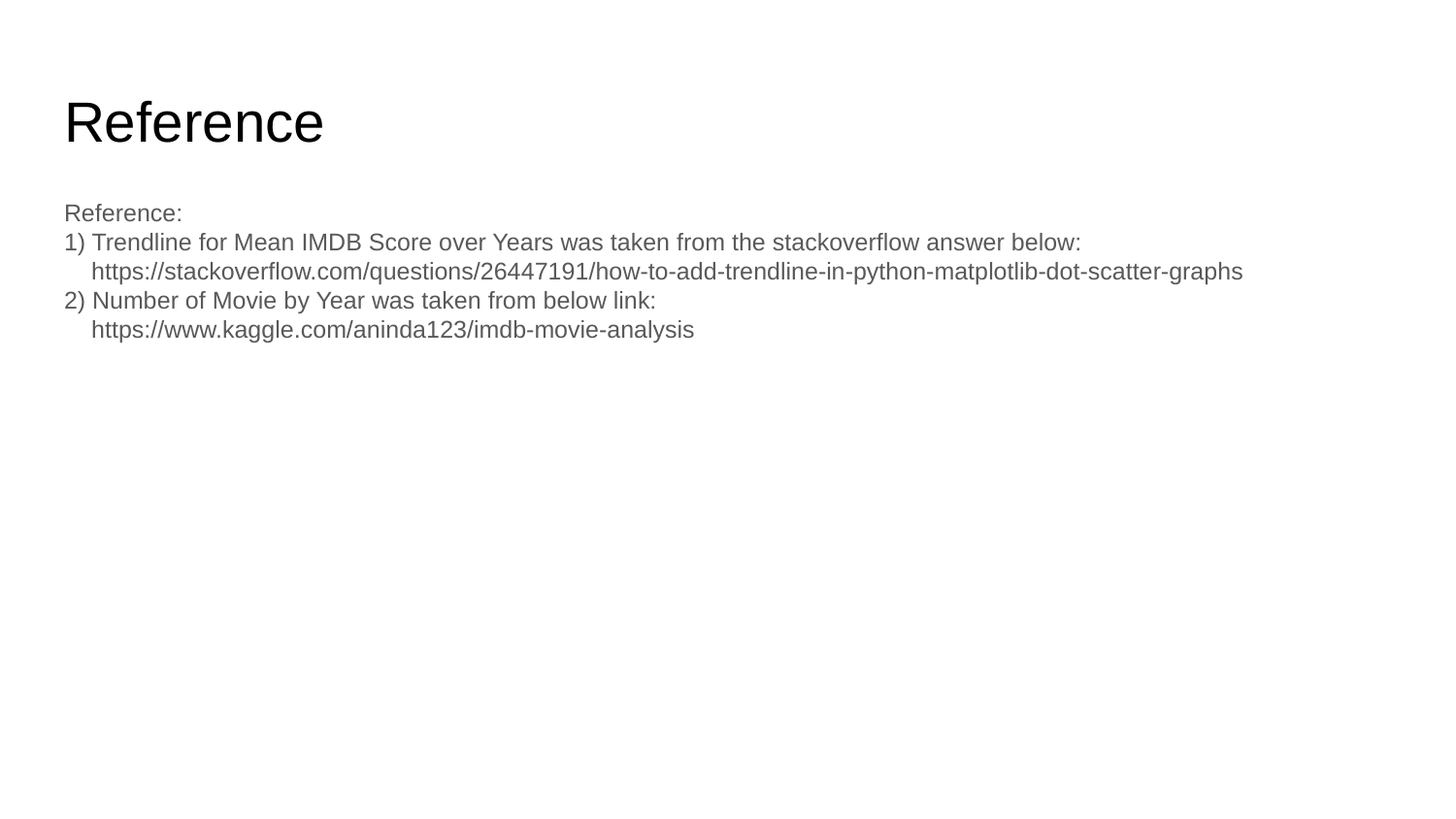

# Reference
Reference:
1) Trendline for Mean IMDB Score over Years was taken from the stackoverflow answer below:
    https://stackoverflow.com/questions/26447191/how-to-add-trendline-in-python-matplotlib-dot-scatter-graphs
2) Number of Movie by Year was taken from below link:
    https://www.kaggle.com/aninda123/imdb-movie-analysis